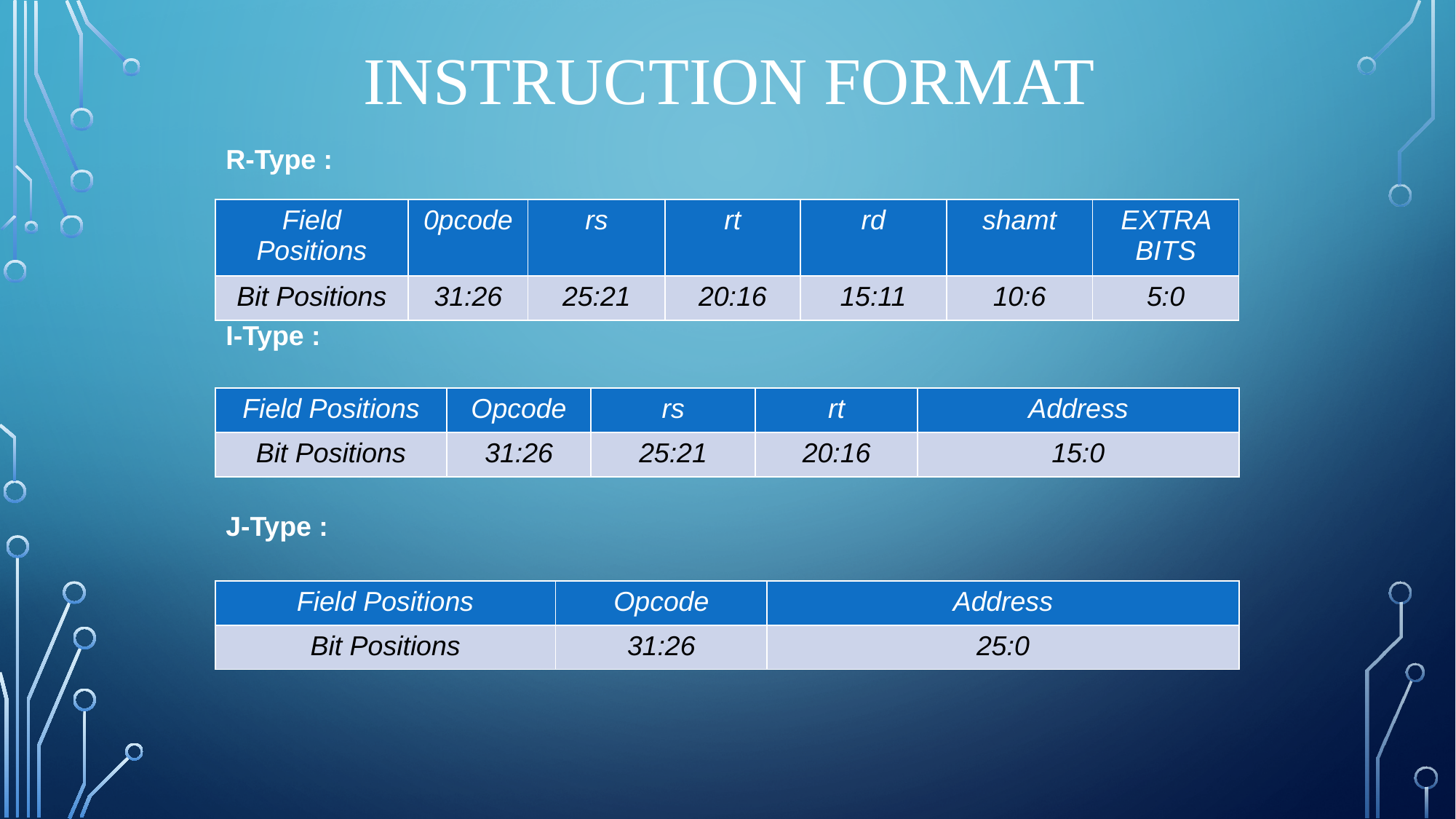

INSTRUCTION FORMAT
R-Type :

| Field Positions | 0pcode | rs | rt | rd | shamt | EXTRA BITS |
| --- | --- | --- | --- | --- | --- | --- |
| Bit Positions | 31:26 | 25:21 | 20:16 | 15:11 | 10:6 | 5:0 |
I-Type :

| Field Positions | Opcode | rs | rt | Address |
| --- | --- | --- | --- | --- |
| Bit Positions | 31:26 | 25:21 | 20:16 | 15:0 |
J-Type :

| Field Positions | Opcode | Address |
| --- | --- | --- |
| Bit Positions | 31:26 | 25:0 |